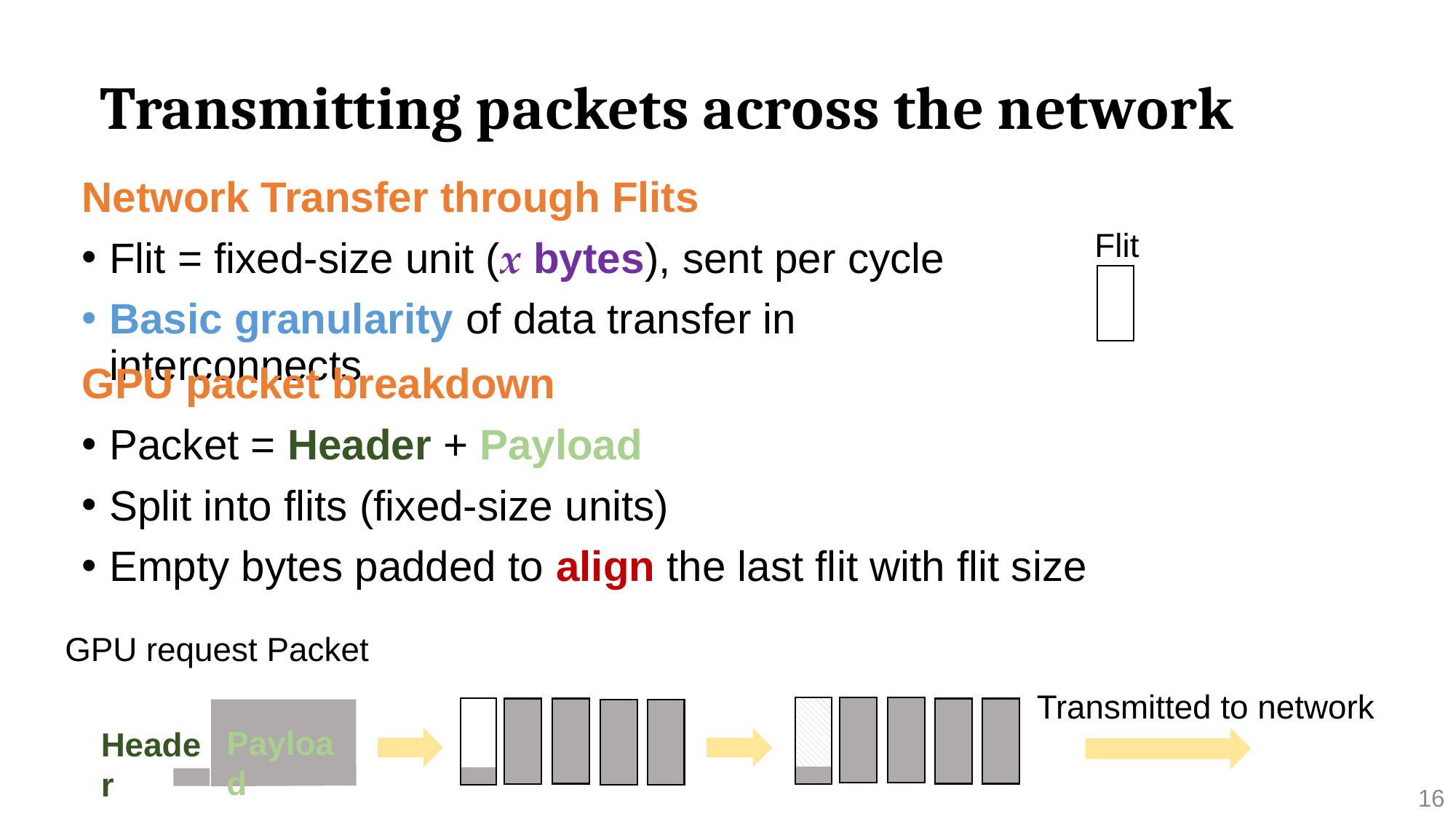

# Transmitting packets across the network
Network Transfer through Flits
Flit = fixed-size unit (x bytes), sent per cycle
Basic granularity of data transfer in interconnects

Flit

GPU packet breakdown
Packet = Header + Payload
Split into flits (fixed-size units)
Empty bytes padded to align the last flit with flit size

GPU request Packet
Transmitted to network

Payload
Header

16